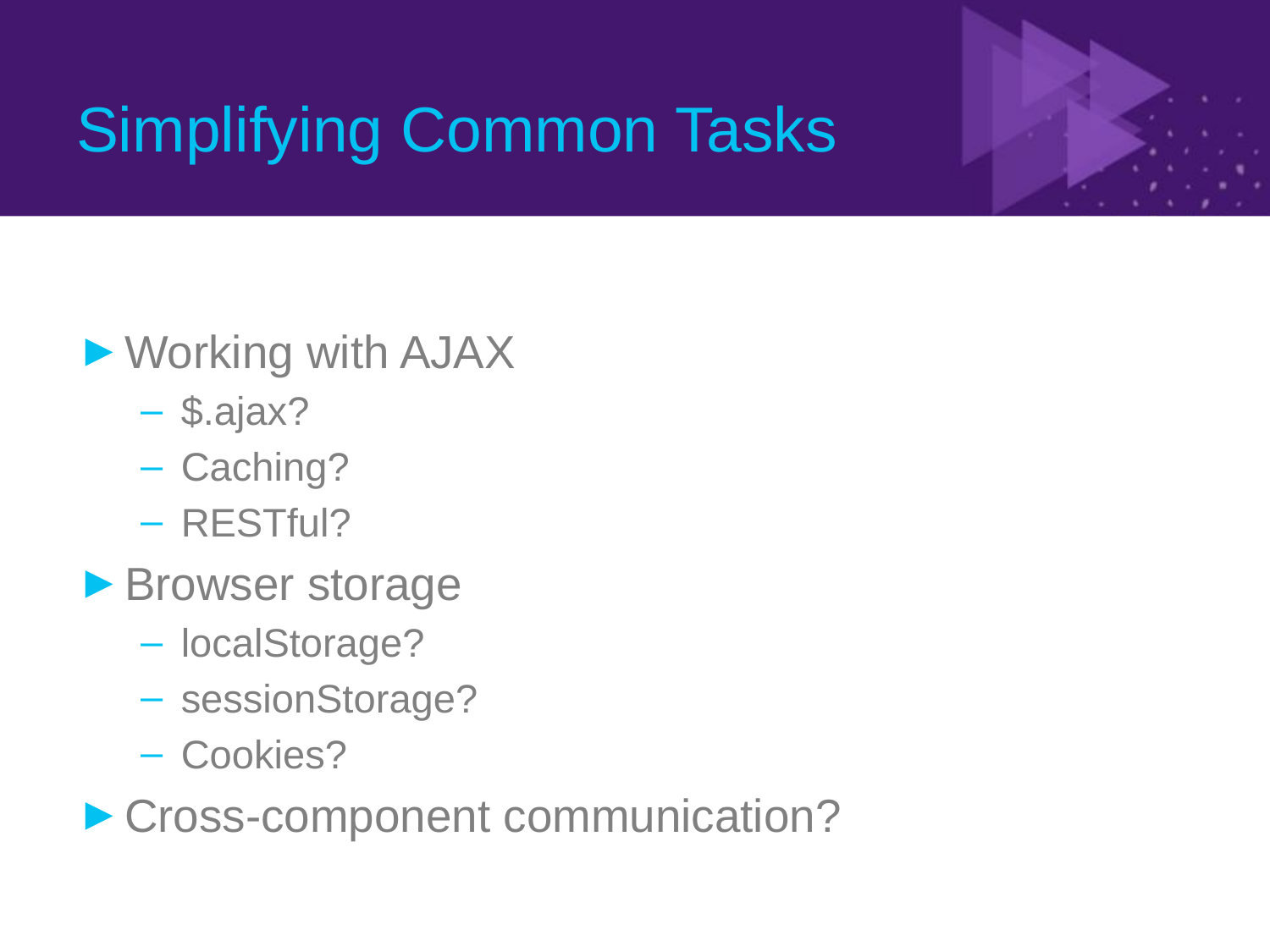

# Simplifying Common Tasks
Working with AJAX
$.ajax?
Caching?
RESTful?
Browser storage
localStorage?
sessionStorage?
Cookies?
Cross-component communication?